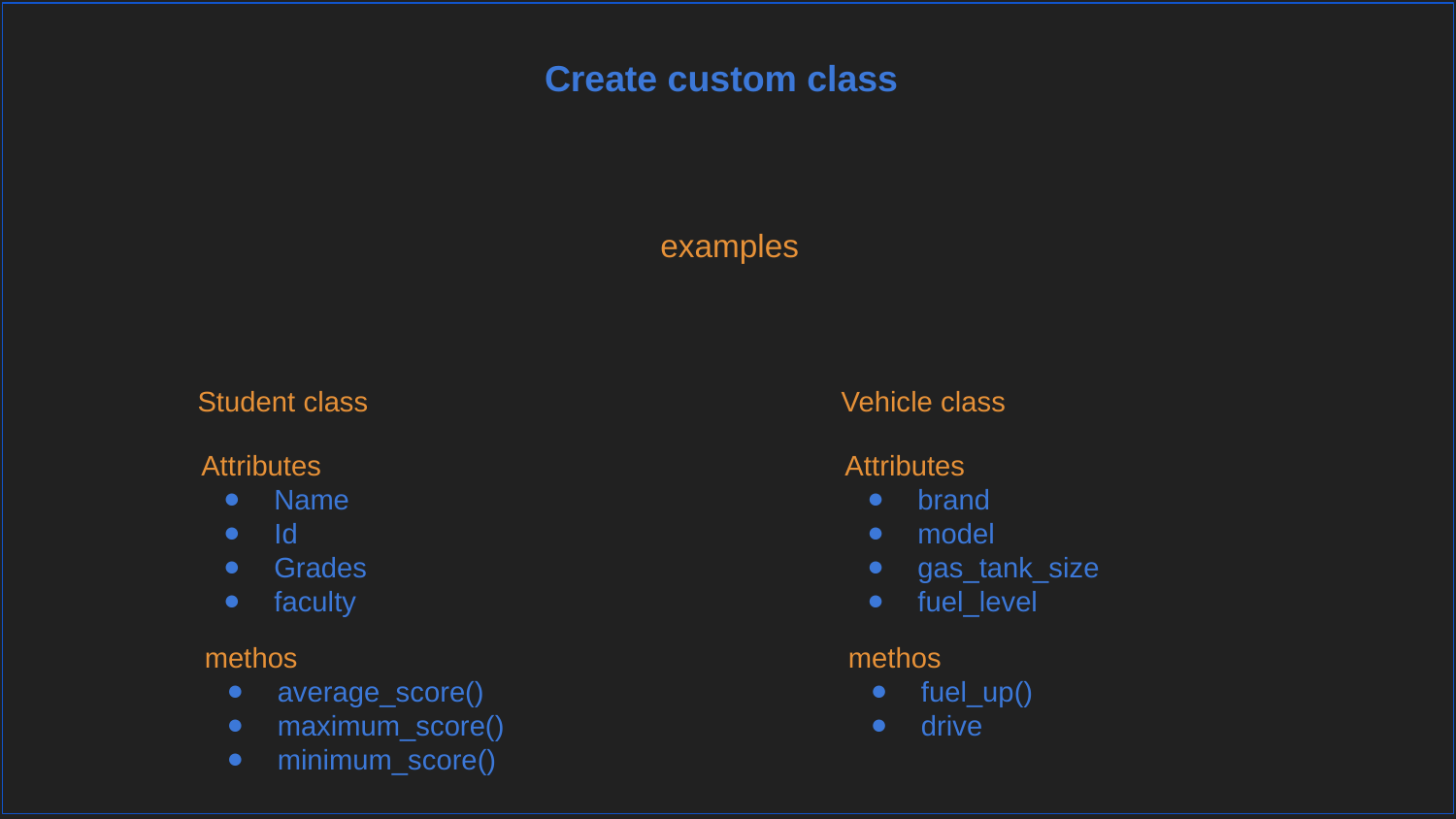

Create custom class
examples
Student class
Vehicle class
Attributes
Name
Id
Grades
faculty
Attributes
brand
model
gas_tank_size
fuel_level
methos
average_score()
maximum_score()
minimum_score()
methos
fuel_up()
drive